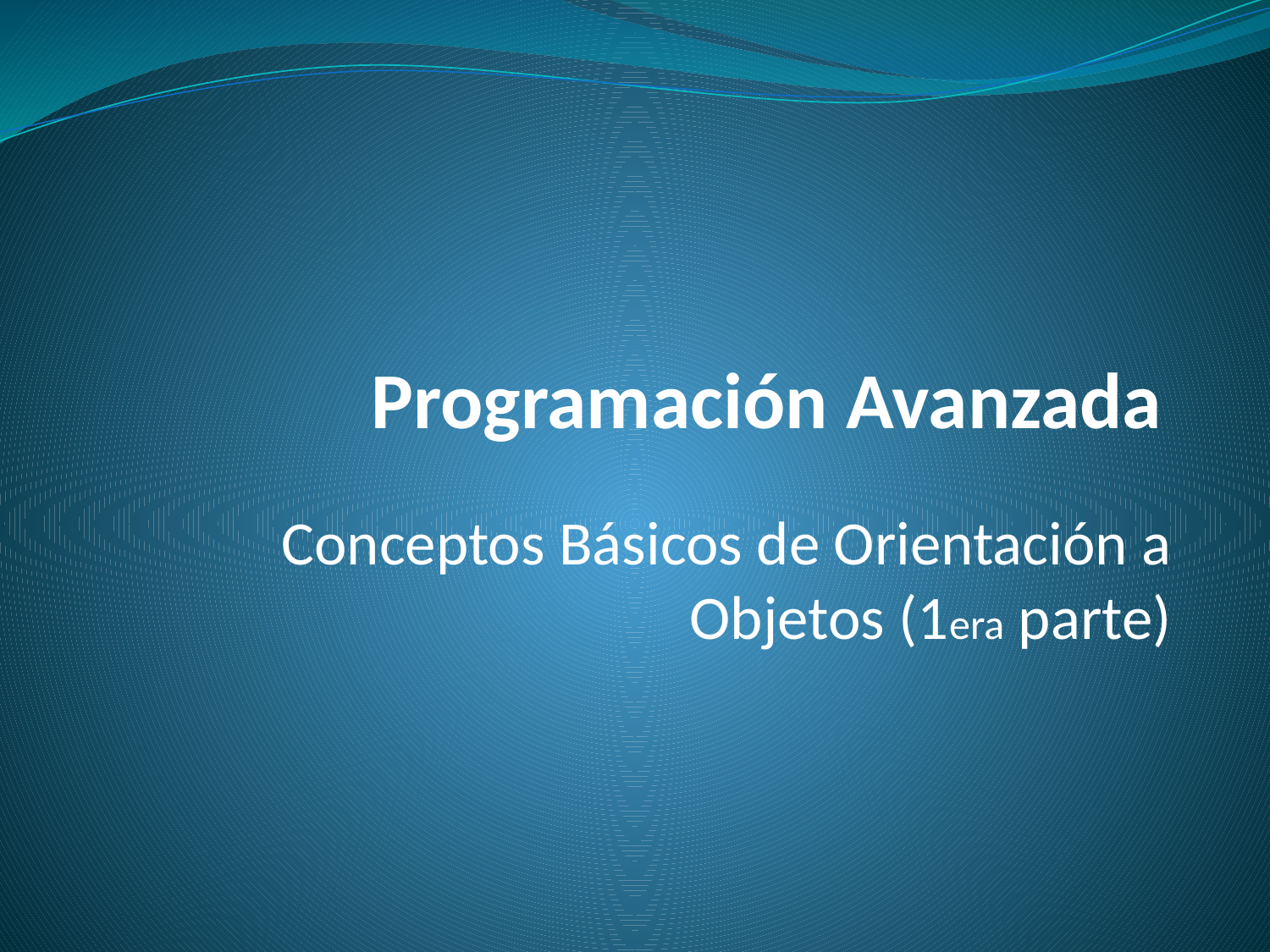

# Programación Avanzada
Conceptos Básicos de Orientación a Objetos (1era parte)